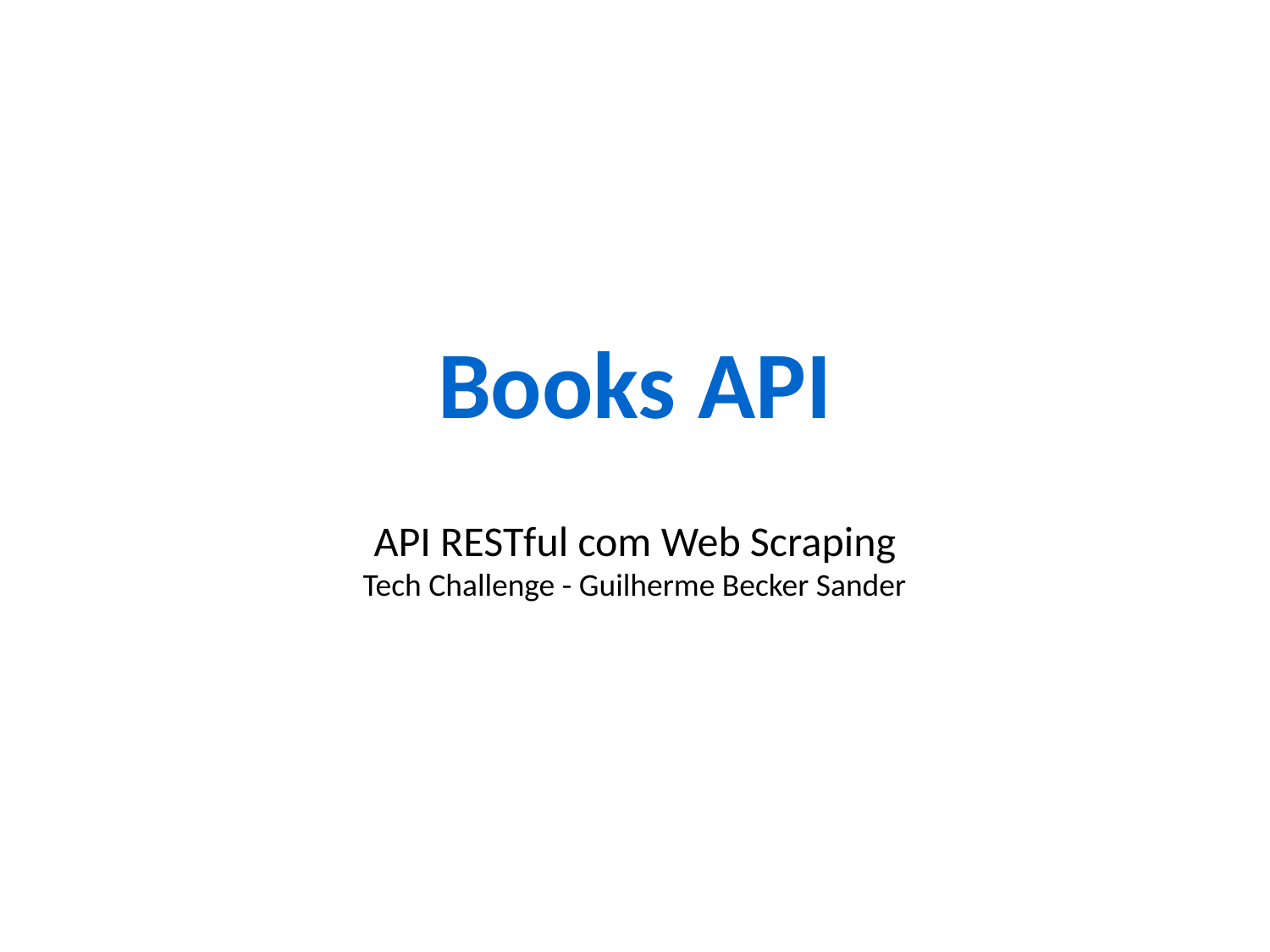

Books API
API RESTful com Web Scraping
Tech Challenge - Guilherme Becker Sander